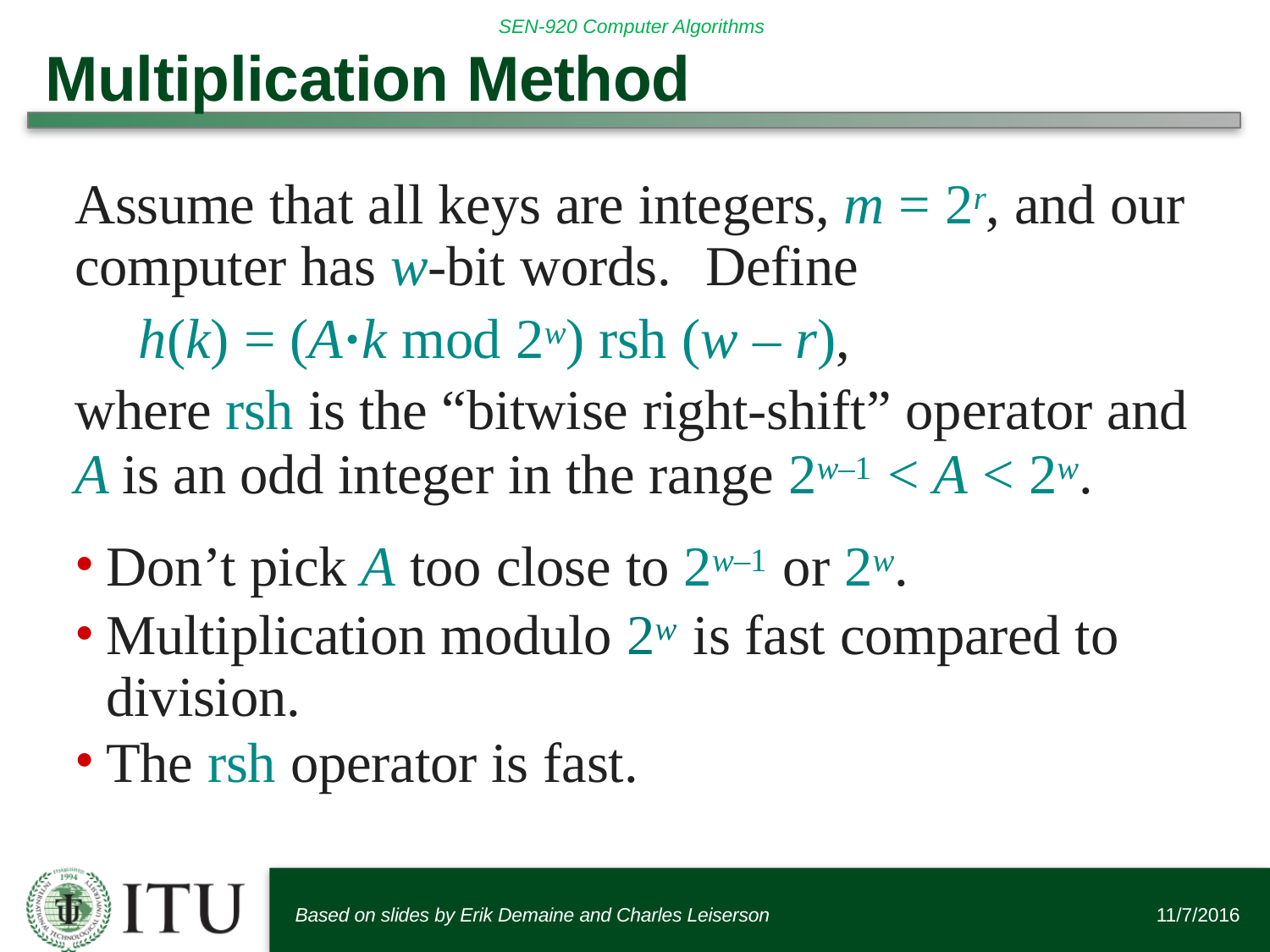

# Multiplication Method

Assume that all keys are integers, m = 2r, and our computer has w-bit words.	Define
h(k) = (A·k mod 2w) rsh (w – r),
where rsh is the “bitwise right-shift” operator and
A is an odd integer in the range 2w–1  < A < 2w.
Don’t pick A too close to 2w–1  or 2w.
Multiplication modulo 2w  is fast compared to division.
The rsh operator is fast.

Based on slides by Erik Demaine and Charles Leiserson
11/7/2016